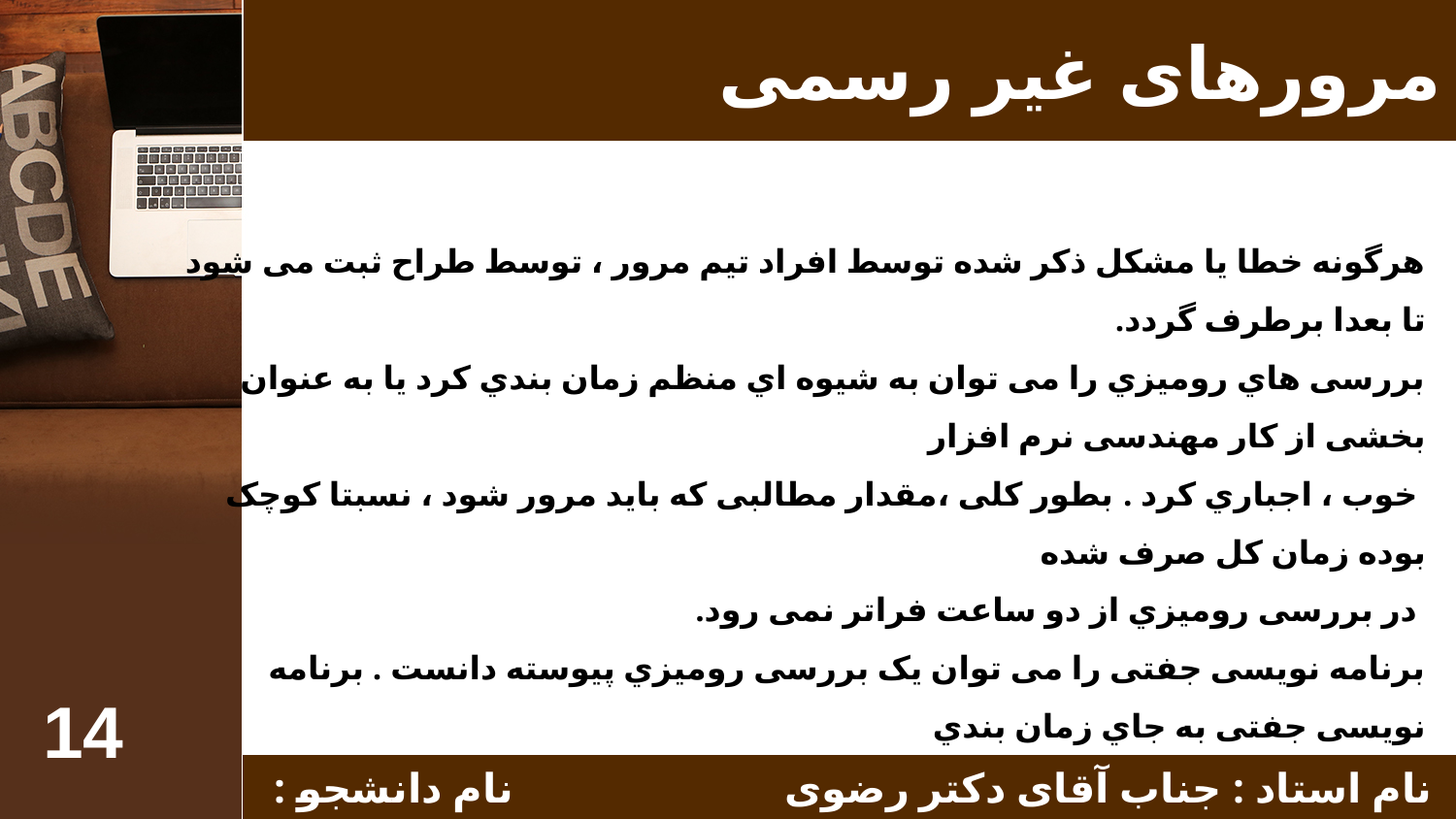

# مرورهای غیر رسمی
هرگونه خطا یا مشکل ذکر شده توسط افراد تیم مرور ، توسط طراح ثبت می شود تا بعدا برطرف گردد.
بررسی هاي رومیزي را می توان به شیوه اي منظم زمان بندي کرد یا به عنوان بخشی از کار مهندسی نرم افزار
 خوب ، اجباري کرد . بطور کلی ،مقدار مطالبی که باید مرور شود ، نسبتا کوچک بوده زمان کل صرف شده
 در بررسی رومیزي از دو ساعت فراتر نمی رود.
برنامه نویسی جفتی را می توان یک بررسی رومیزي پیوسته دانست . برنامه نویسی جفتی به جاي زمان بندي
یک مرور درنقاط زمانی مشخص ، مرور پیوسته به موازات ایجاد محصول کاري ( طراحی یا کدها ) را ترغیب
می کند. مزیت آن کشف بلافاصله ي خطاها و درنتیجه ، کیفیت بهتر محصول کاري است .
14
 نام استاد : جناب آقای دکتر رضوی                          نام دانشجو : زهرابراهیمی